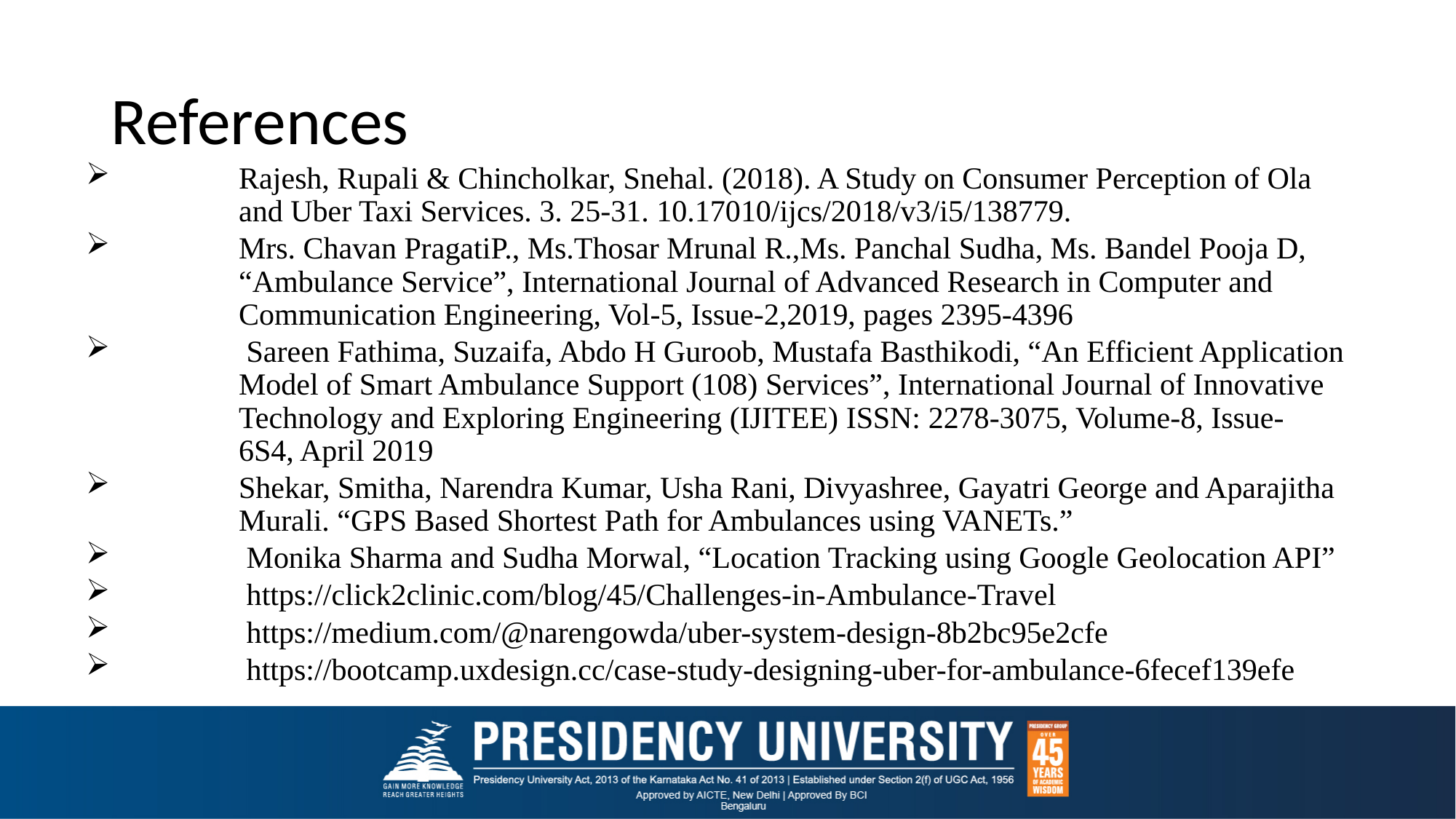

# References
Rajesh, Rupali & Chincholkar, Snehal. (2018). A Study on Consumer Perception of Ola and Uber Taxi Services. 3. 25-31. 10.17010/ijcs/2018/v3/i5/138779.
Mrs. Chavan PragatiP., Ms.Thosar Mrunal R.,Ms. Panchal Sudha, Ms. Bandel Pooja D, “Ambulance Service”, International Journal of Advanced Research in Computer and Communication Engineering, Vol-5, Issue-2,2019, pages 2395-4396
 Sareen Fathima, Suzaifa, Abdo H Guroob, Mustafa Basthikodi, “An Efficient Application Model of Smart Ambulance Support (108) Services”, International Journal of Innovative Technology and Exploring Engineering (IJITEE) ISSN: 2278-3075, Volume-8, Issue- 6S4, April 2019
Shekar, Smitha, Narendra Kumar, Usha Rani, Divyashree, Gayatri George and Aparajitha Murali. “GPS Based Shortest Path for Ambulances using VANETs.”
 Monika Sharma and Sudha Morwal, “Location Tracking using Google Geolocation API”
 https://click2clinic.com/blog/45/Challenges-in-Ambulance-Travel
 https://medium.com/@narengowda/uber-system-design-8b2bc95e2cfe
 https://bootcamp.uxdesign.cc/case-study-designing-uber-for-ambulance-6fecef139efe